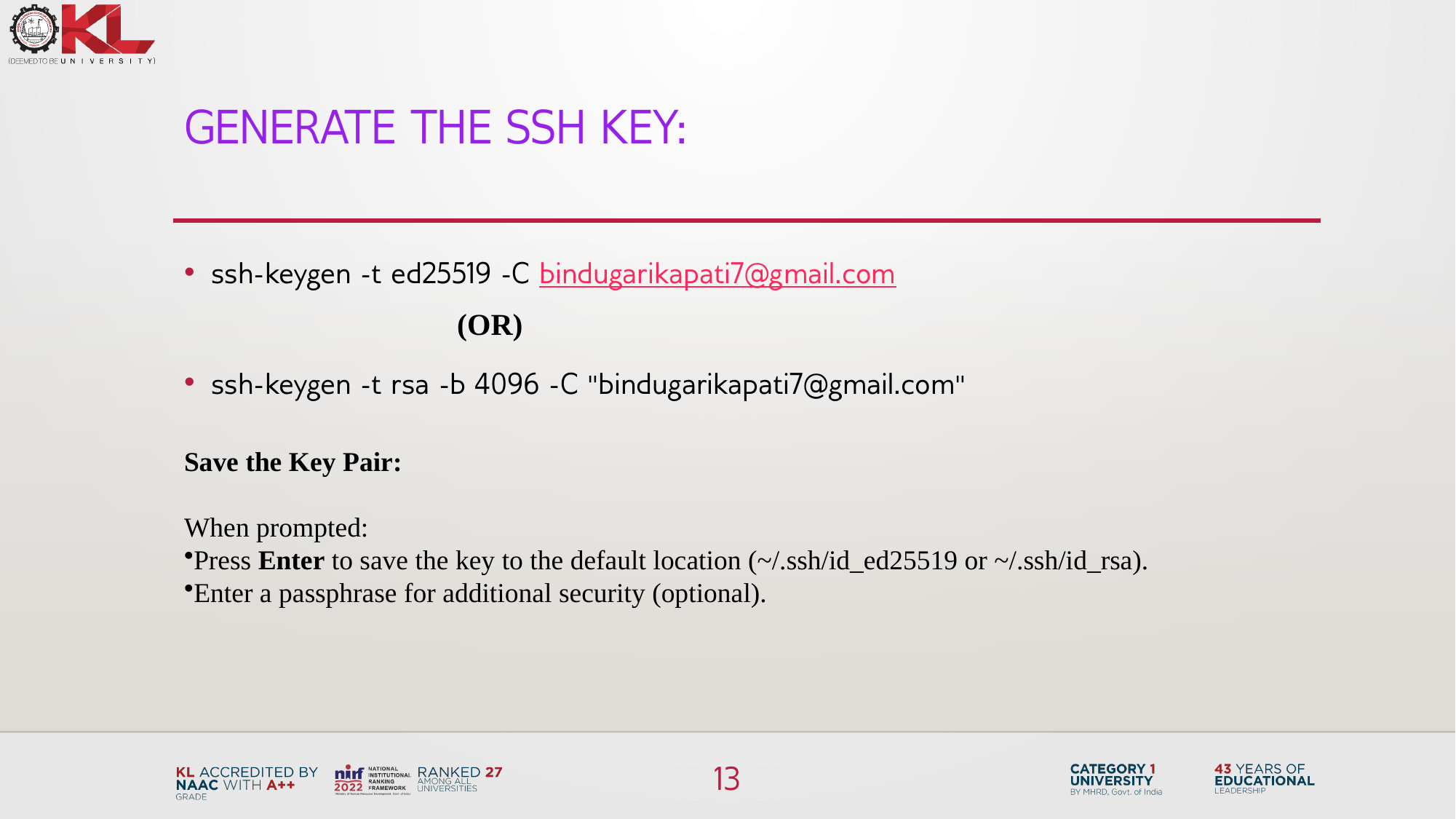

# Generate the SSH Key:
ssh-keygen -t ed25519 -C bindugarikapati7@gmail.com
(OR)
ssh-keygen -t rsa -b 4096 -C "bindugarikapati7@gmail.com"

Save the Key Pair:
When prompted:
Press Enter to save the key to the default location (~/.ssh/id_ed25519 or ~/.ssh/id_rsa).
Enter a passphrase for additional security (optional).

13